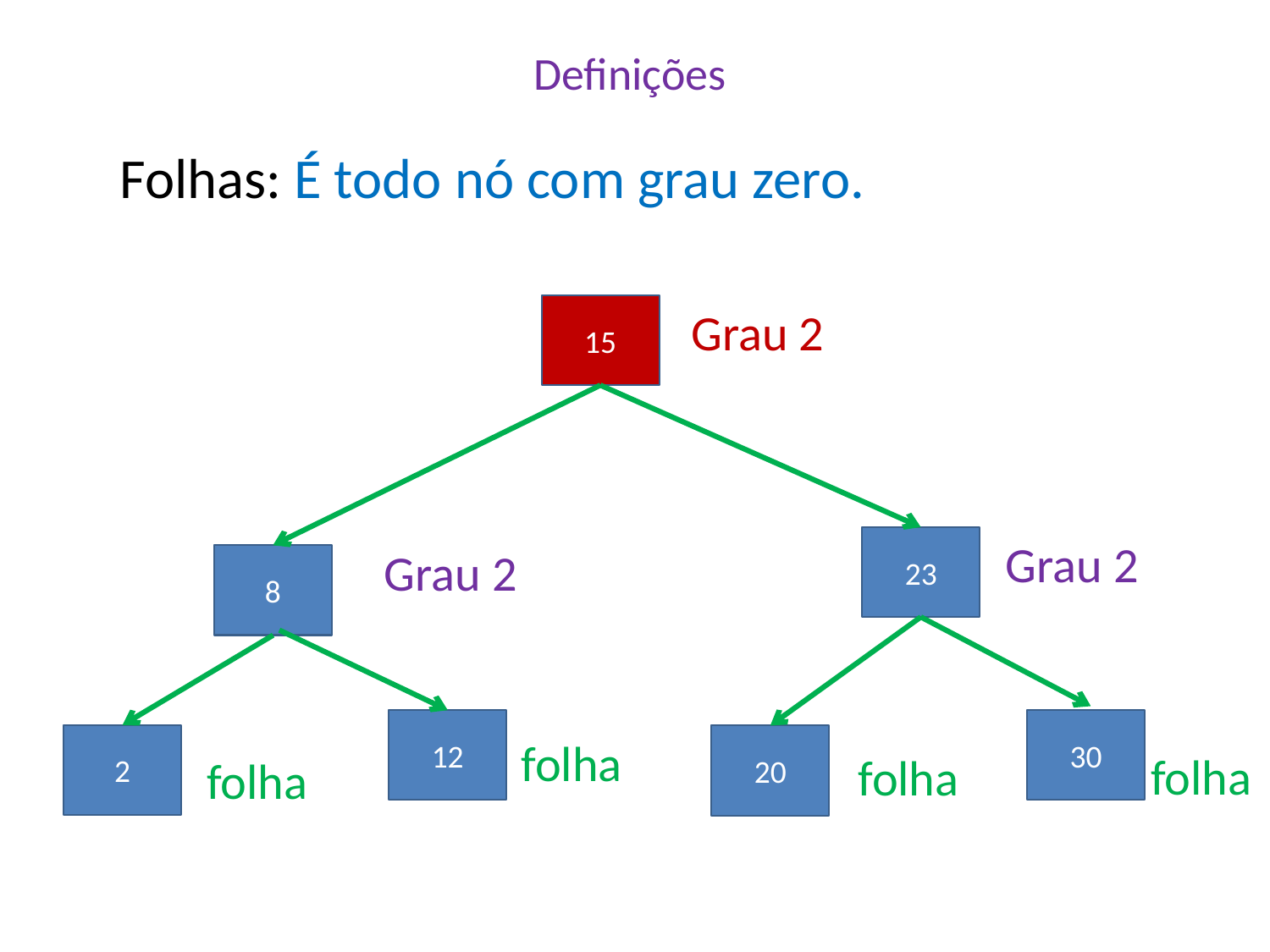

# Definições
Folhas: É todo nó com grau zero.
15
Grau 2
23
Grau 2
Grau 2
8
12
30
2
folha
20
folha
folha
folha